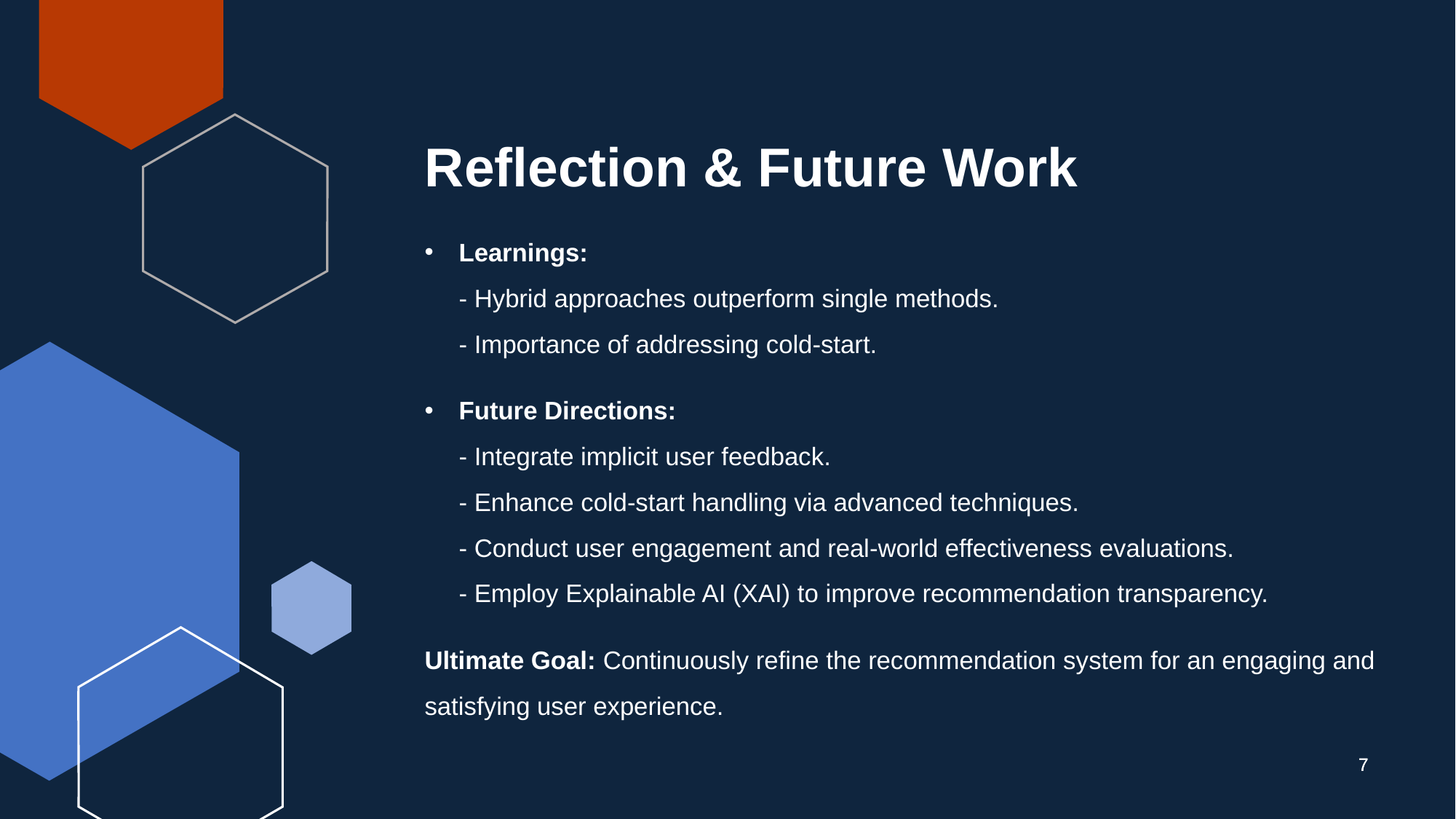

# Reflection & Future Work
Learnings:
- Hybrid approaches outperform single methods.
- Importance of addressing cold-start.
Future Directions:
- Integrate implicit user feedback.
- Enhance cold-start handling via advanced techniques.
- Conduct user engagement and real-world effectiveness evaluations.
- Employ Explainable AI (XAI) to improve recommendation transparency.
Ultimate Goal: Continuously refine the recommendation system for an engaging and satisfying user experience.
7
7